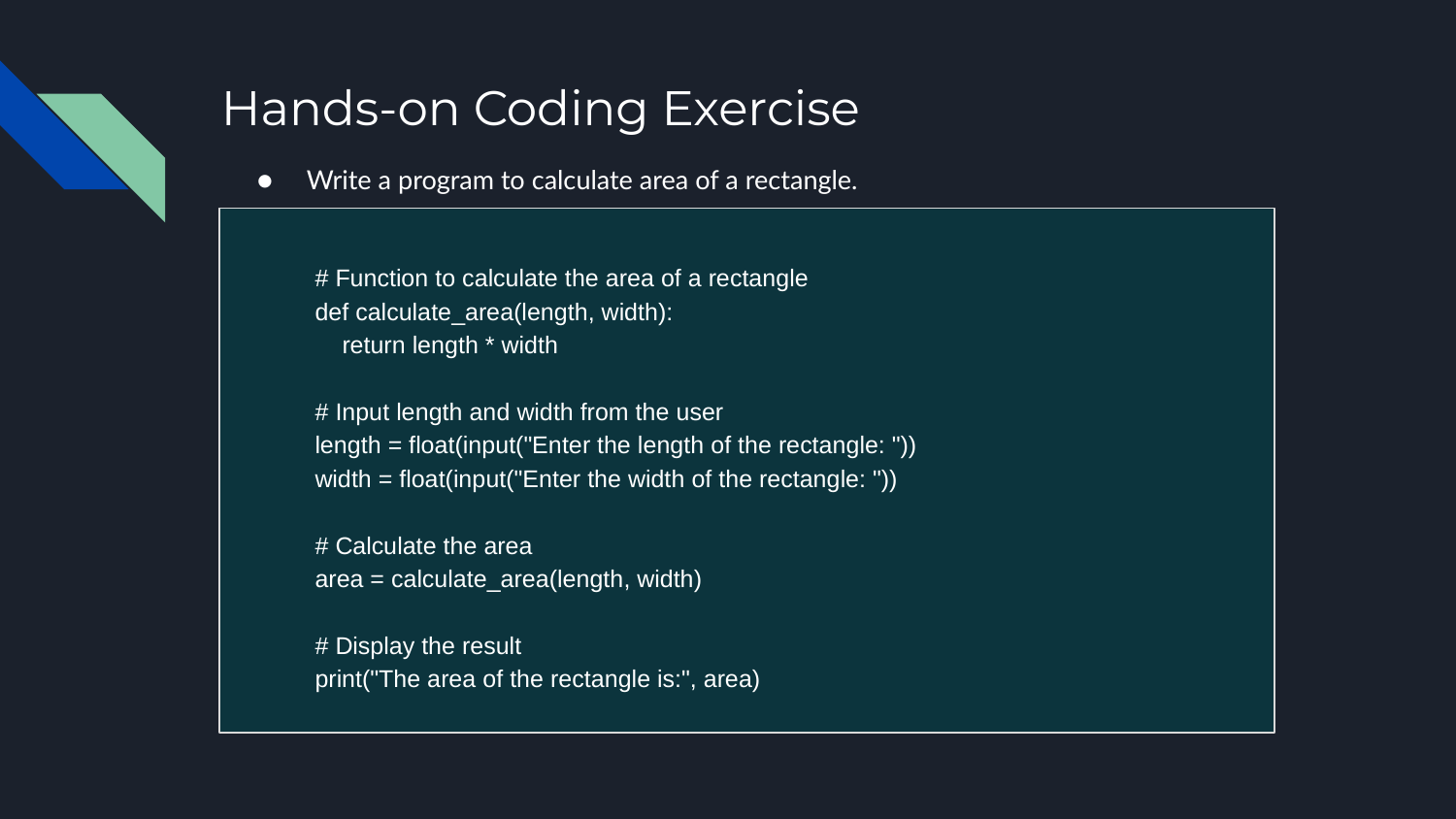

# Hands-on Coding Exercise
Write a program to calculate area of a rectangle.

# Function to calculate the area of a rectangle
def calculate_area(length, width):
    return length * width

# Input length and width from the user
length = float(input("Enter the length of the rectangle: "))
width = float(input("Enter the width of the rectangle: "))

# Calculate the area
area = calculate_area(length, width)

# Display the result
print("The area of the rectangle is:", area)